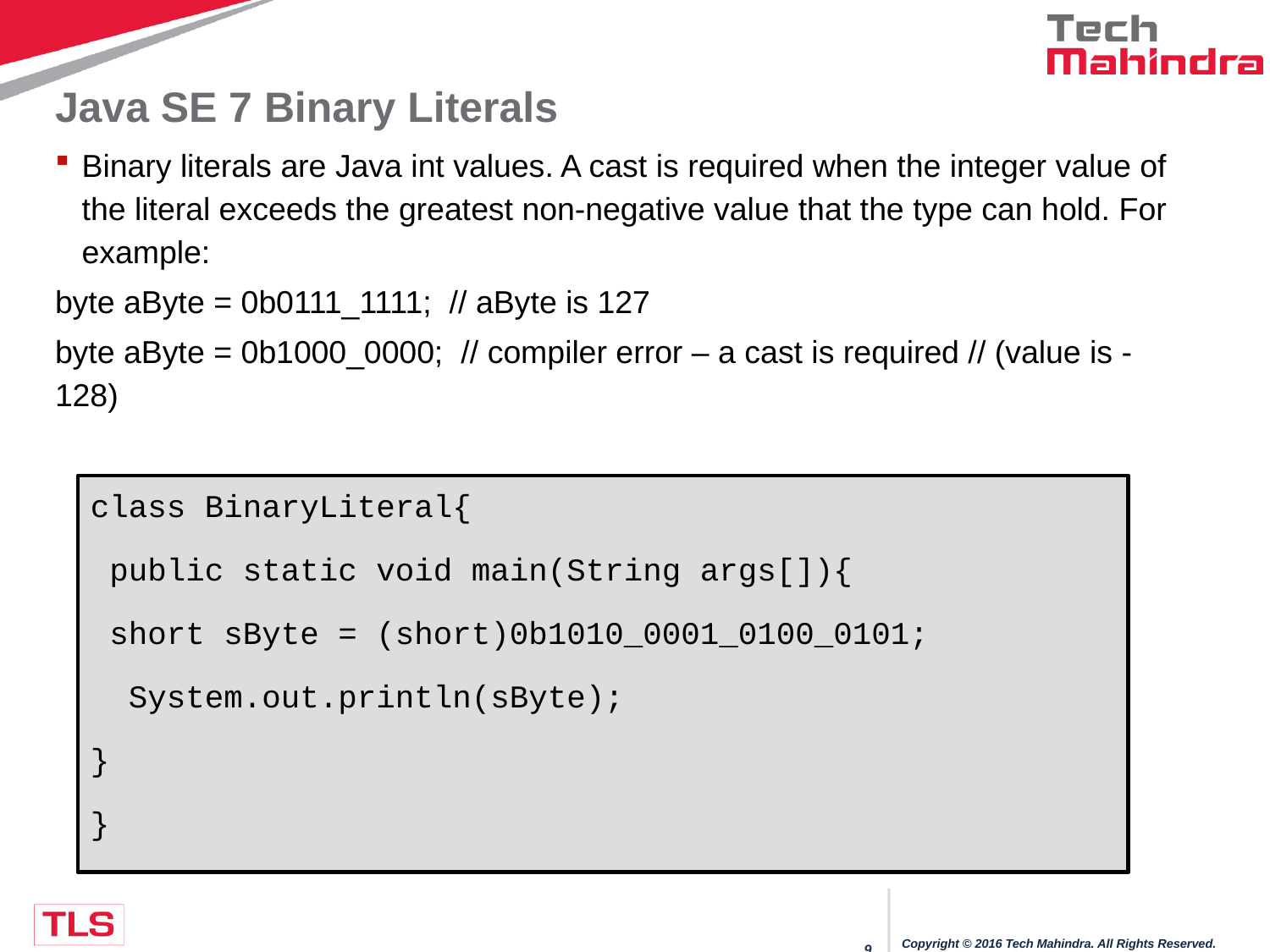

# Java SE 7 Binary Literals
Binary literals are Java int values. A cast is required when the integer value of the literal exceeds the greatest non-negative value that the type can hold. For example:
byte aByte = 0b0111_1111;  // aByte is 127
byte aByte = 0b1000_0000;  // compiler error – a cast is required // (value is -128)
class BinaryLiteral{
 public static void main(String args[]){
 short sByte = (short)0b1010_0001_0100_0101;
  System.out.println(sByte);
}
}
Copyright © 2016 Tech Mahindra. All Rights Reserved.